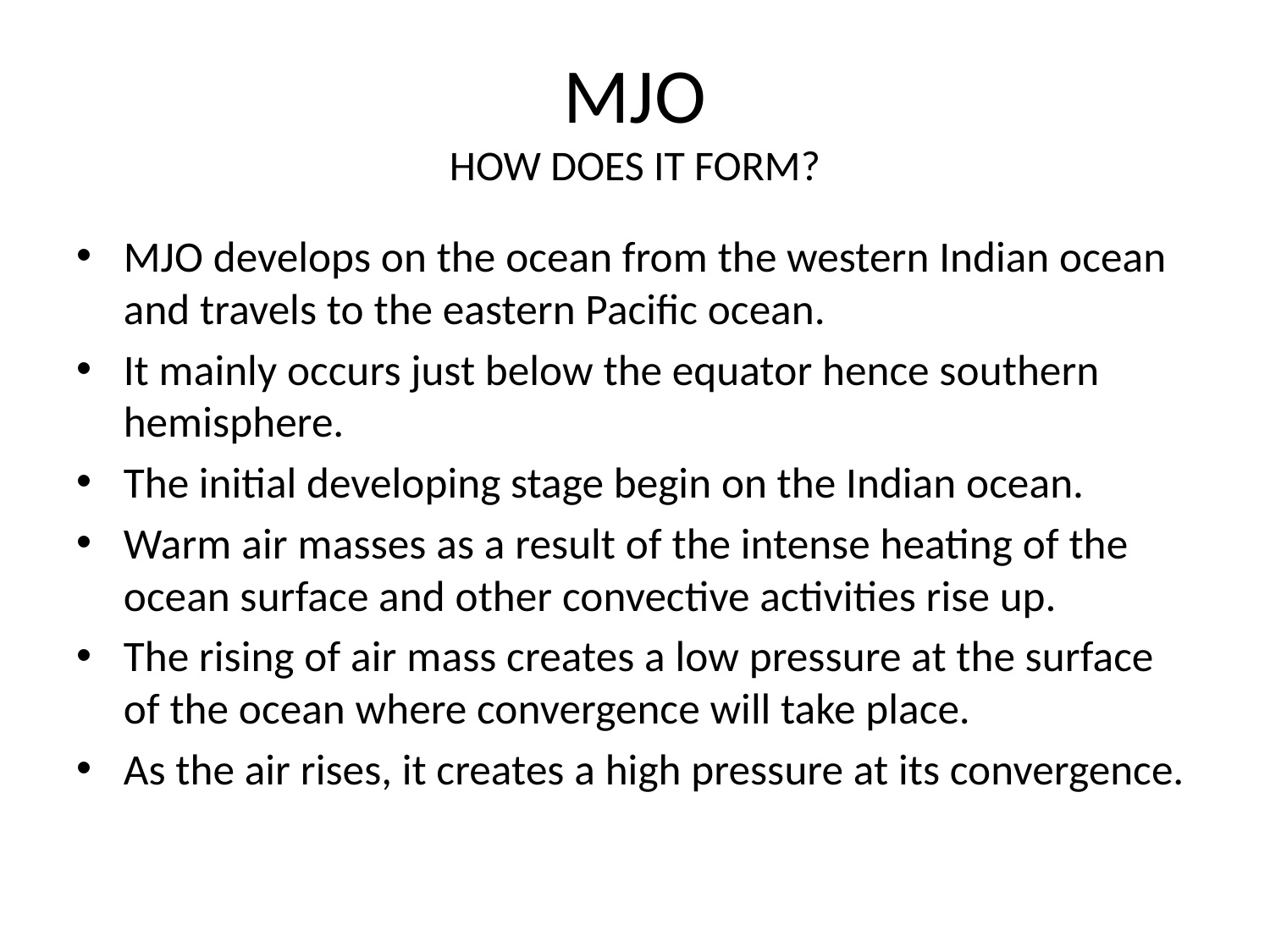

# MJO HOW DOES IT FORM?
MJO develops on the ocean from the western Indian ocean and travels to the eastern Pacific ocean.
It mainly occurs just below the equator hence southern hemisphere.
The initial developing stage begin on the Indian ocean.
Warm air masses as a result of the intense heating of the ocean surface and other convective activities rise up.
The rising of air mass creates a low pressure at the surface of the ocean where convergence will take place.
As the air rises, it creates a high pressure at its convergence.